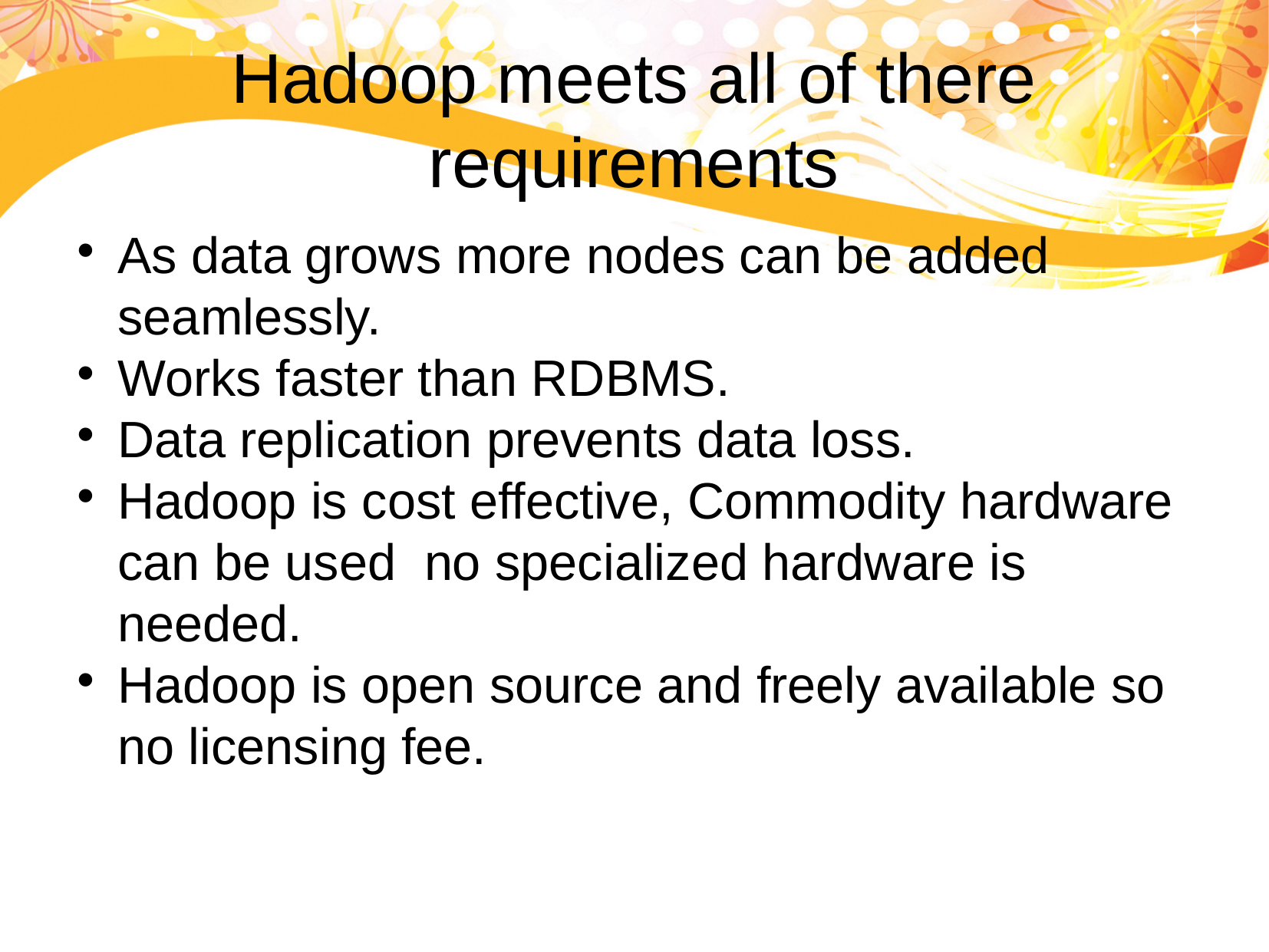

Hadoop meets all of there requirements
As data grows more nodes can be added seamlessly.
Works faster than RDBMS.
Data replication prevents data loss.
Hadoop is cost effective, Commodity hardware can be used  no specialized hardware is needed.
Hadoop is open source and freely available so no licensing fee.